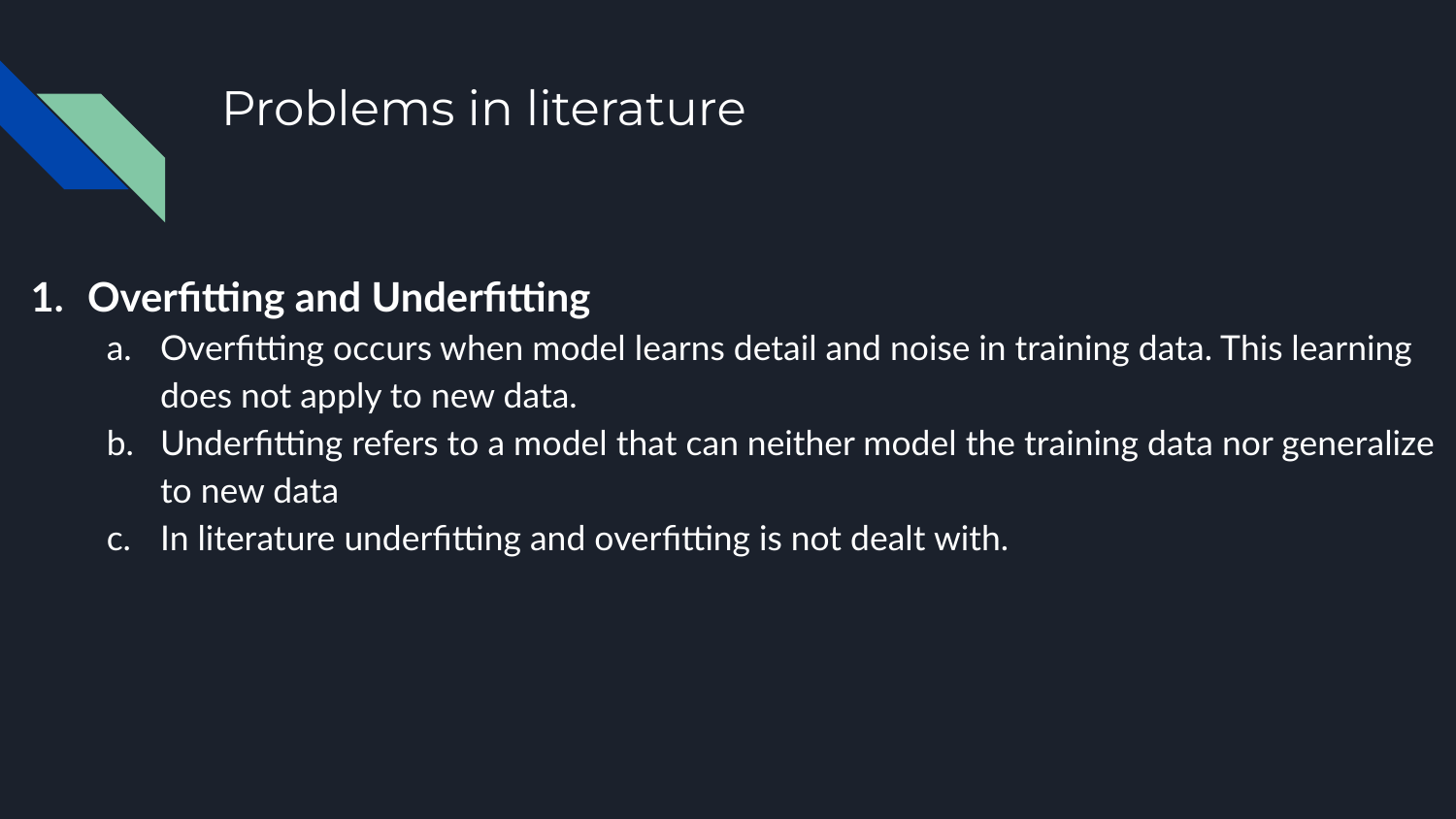

# Problems in literature
Overfitting and Underfitting
Overfitting occurs when model learns detail and noise in training data. This learning does not apply to new data.
Underfitting refers to a model that can neither model the training data nor generalize to new data
In literature underfitting and overfitting is not dealt with.